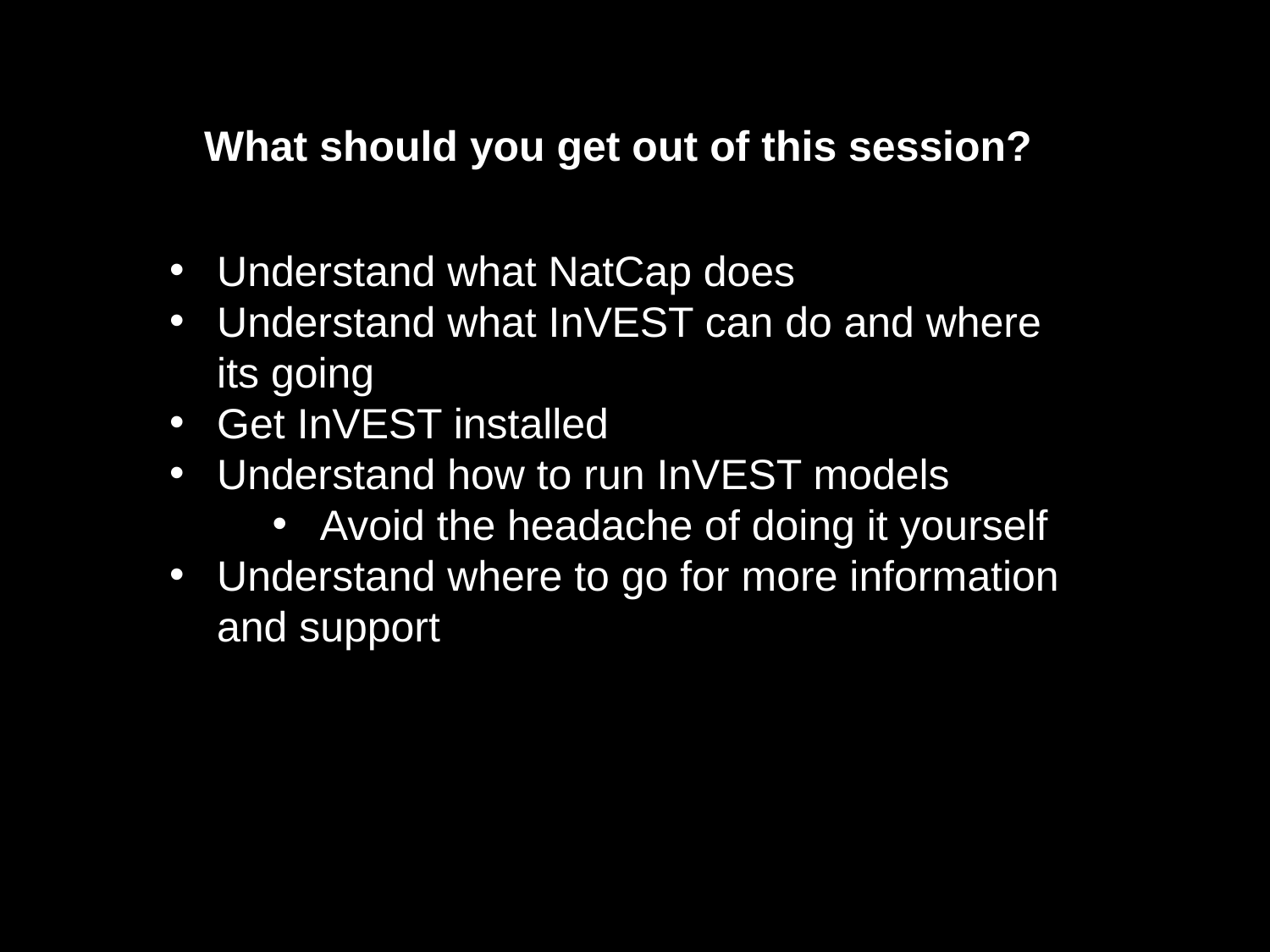

What should you get out of this session?
Understand what NatCap does
Understand what InVEST can do and where its going
Get InVEST installed
Understand how to run InVEST models
Avoid the headache of doing it yourself
Understand where to go for more information and support